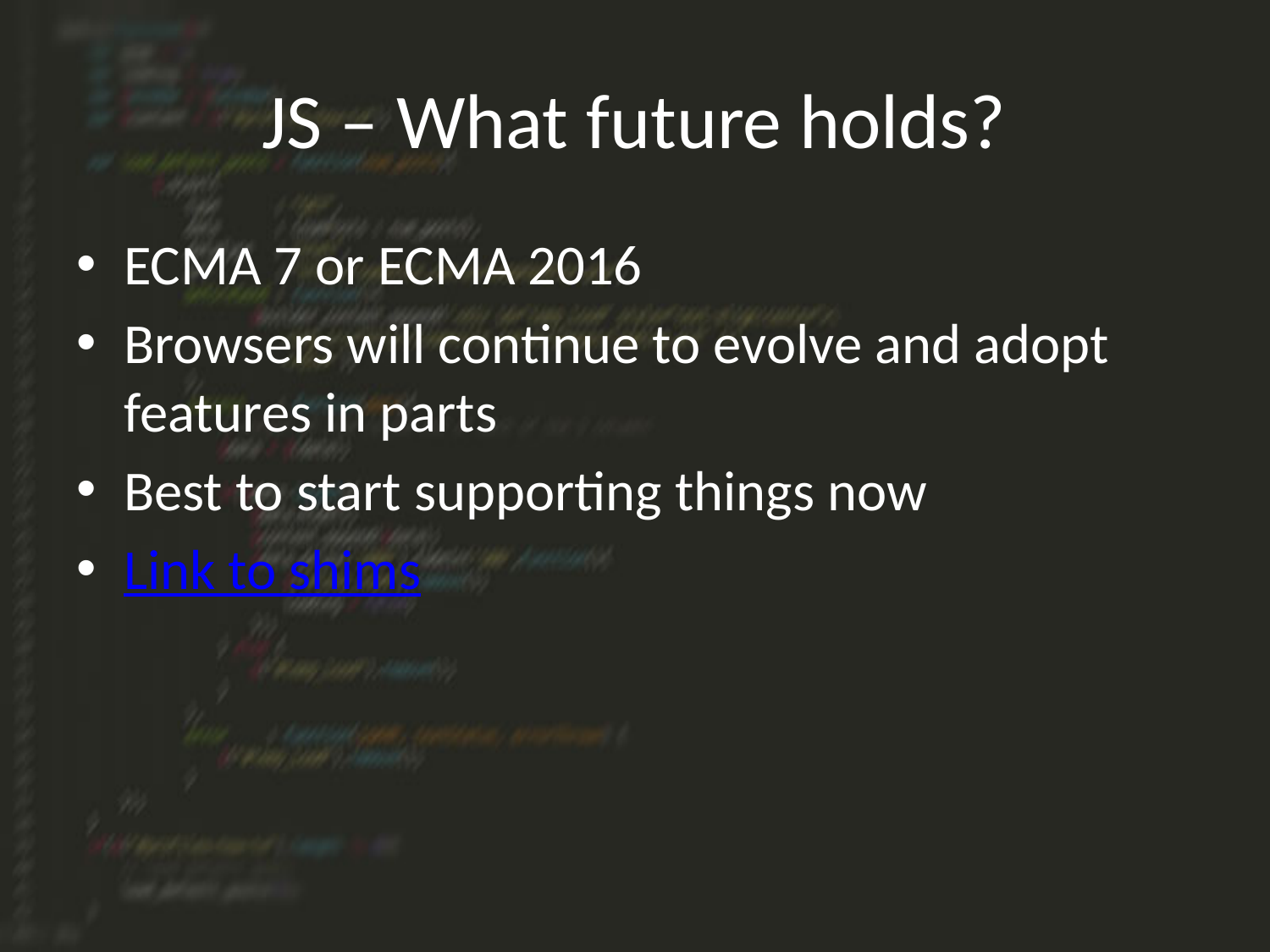

# JS – What future holds?
ECMA 7 or ECMA 2016
Browsers will continue to evolve and adopt features in parts
Best to start supporting things now
Link to shims